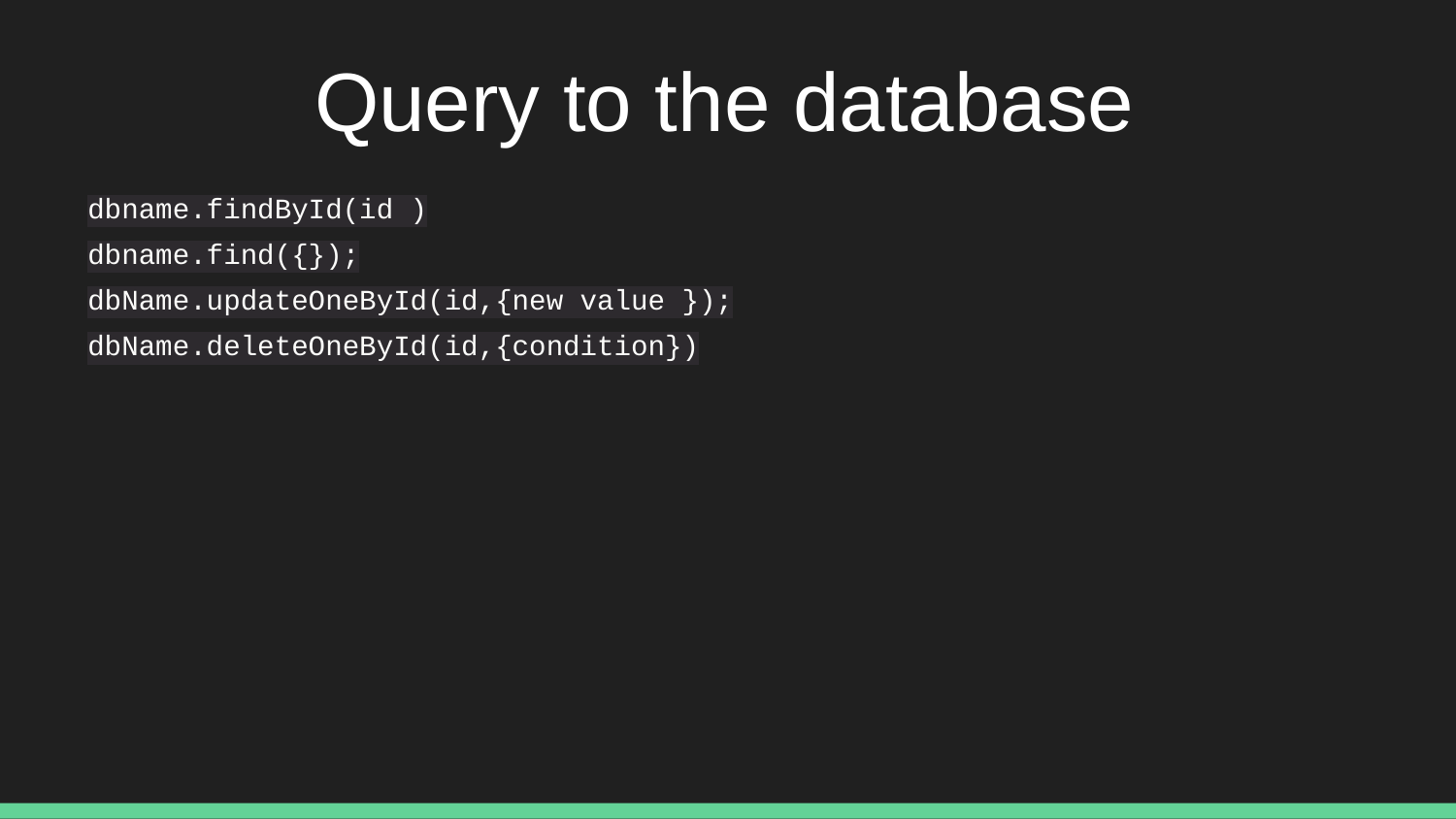

Query to the database
dbname.findById(id )
dbname.find({});
dbName.updateOneById(id,{new value });
dbName.deleteOneById(id,{condition})